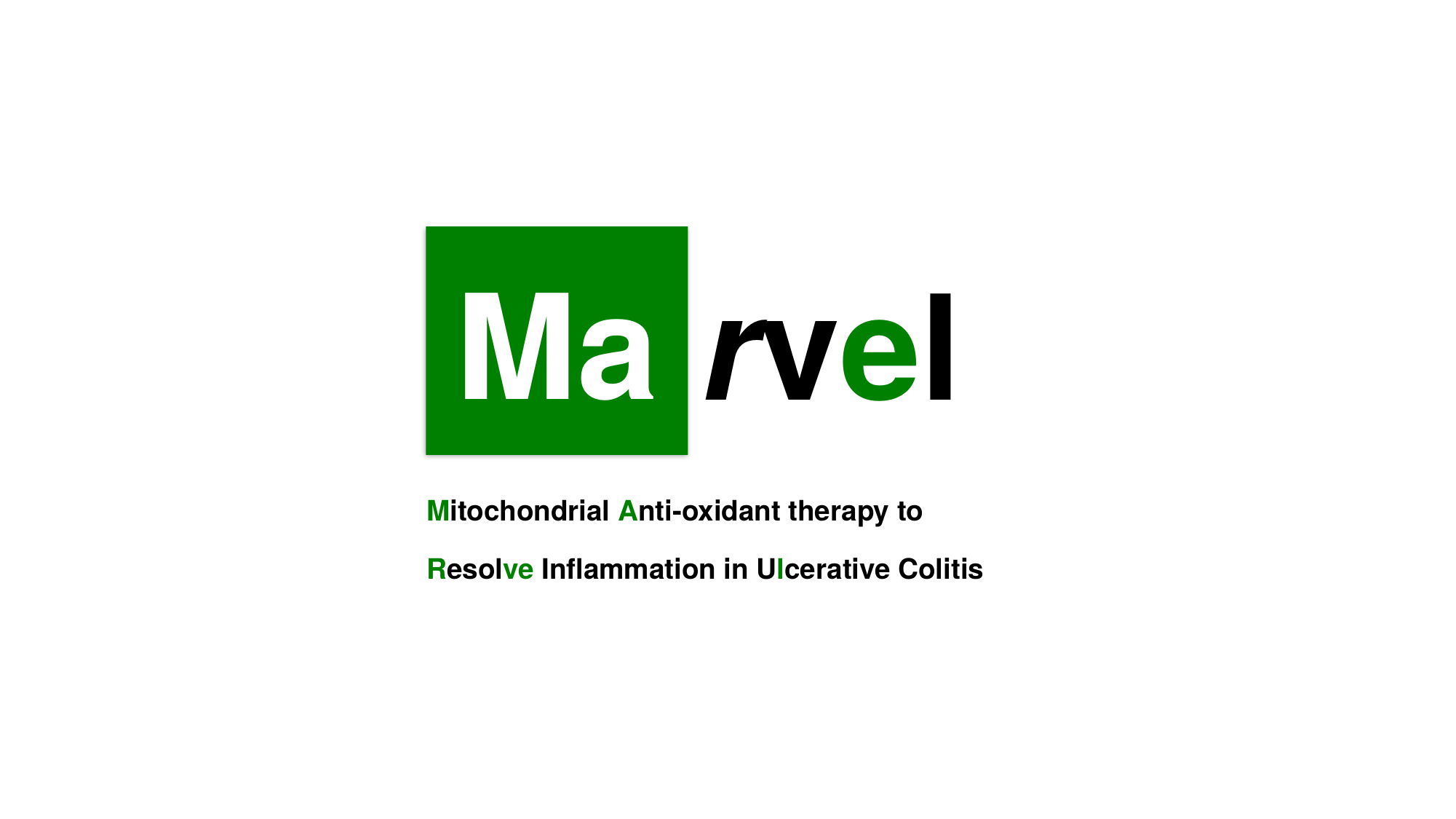

Ma
rvel
Mitochondrial Anti-oxidant therapy to
Resolve Inflammation in Ulcerative Colitis